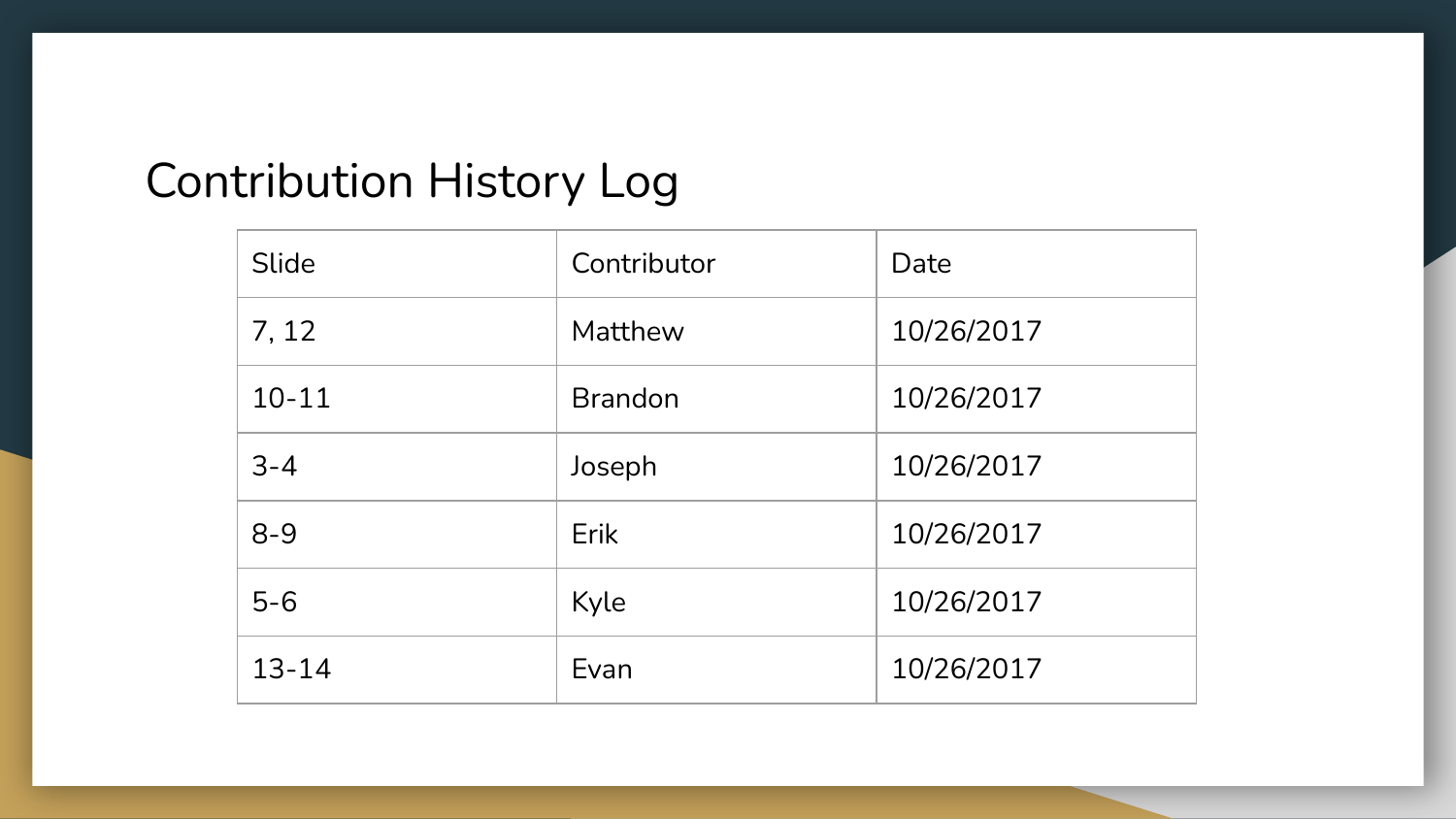

# Contribution History Log

| Slide | Contributor | Date |
| --- | --- | --- |
| 7, 12 | Matthew | 10/26/2017 |
| 10-11 | Brandon | 10/26/2017 |
| 3-4 | Joseph | 10/26/2017 |
| 8-9 | Erik | 10/26/2017 |
| 5-6 | Kyle | 10/26/2017 |
| 13-14 | Evan | 10/26/2017 |